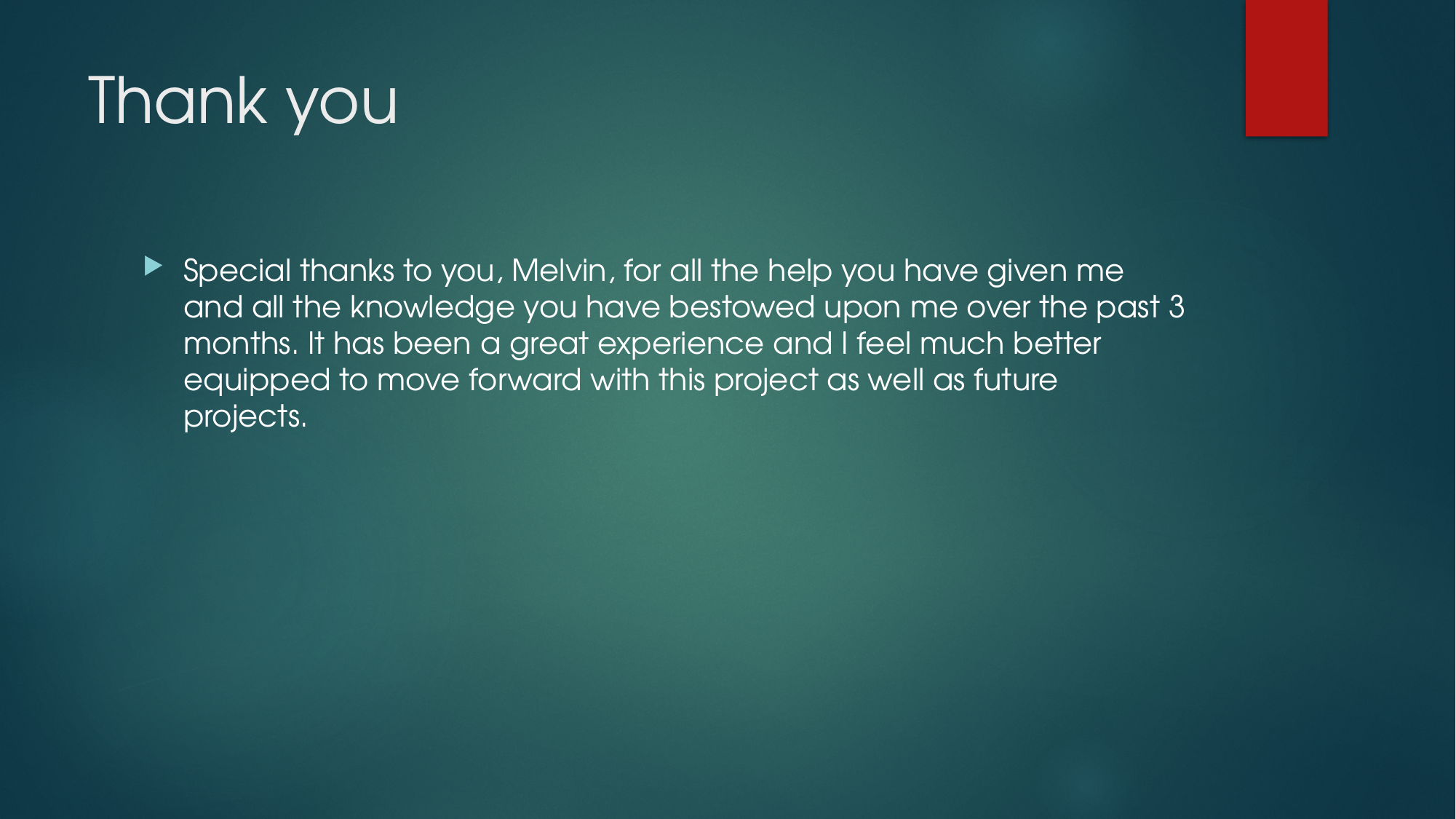

# Thank you
Special thanks to you, Melvin, for all the help you have given me and all the knowledge you have bestowed upon me over the past 3 months. It has been a great experience and I feel much better equipped to move forward with this project as well as future projects.